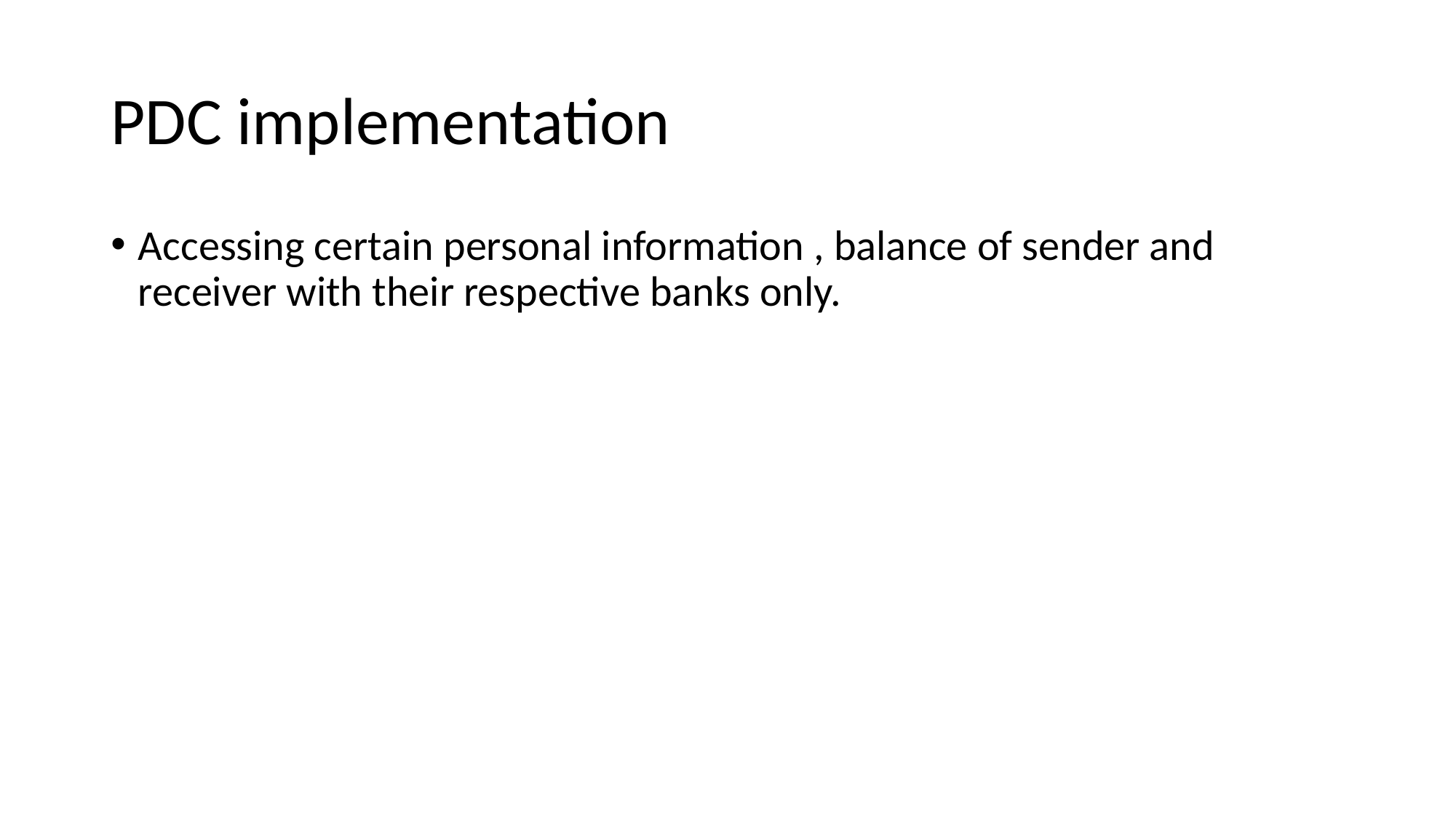

# PDC implementation
Accessing certain personal information , balance of sender and receiver with their respective banks only.